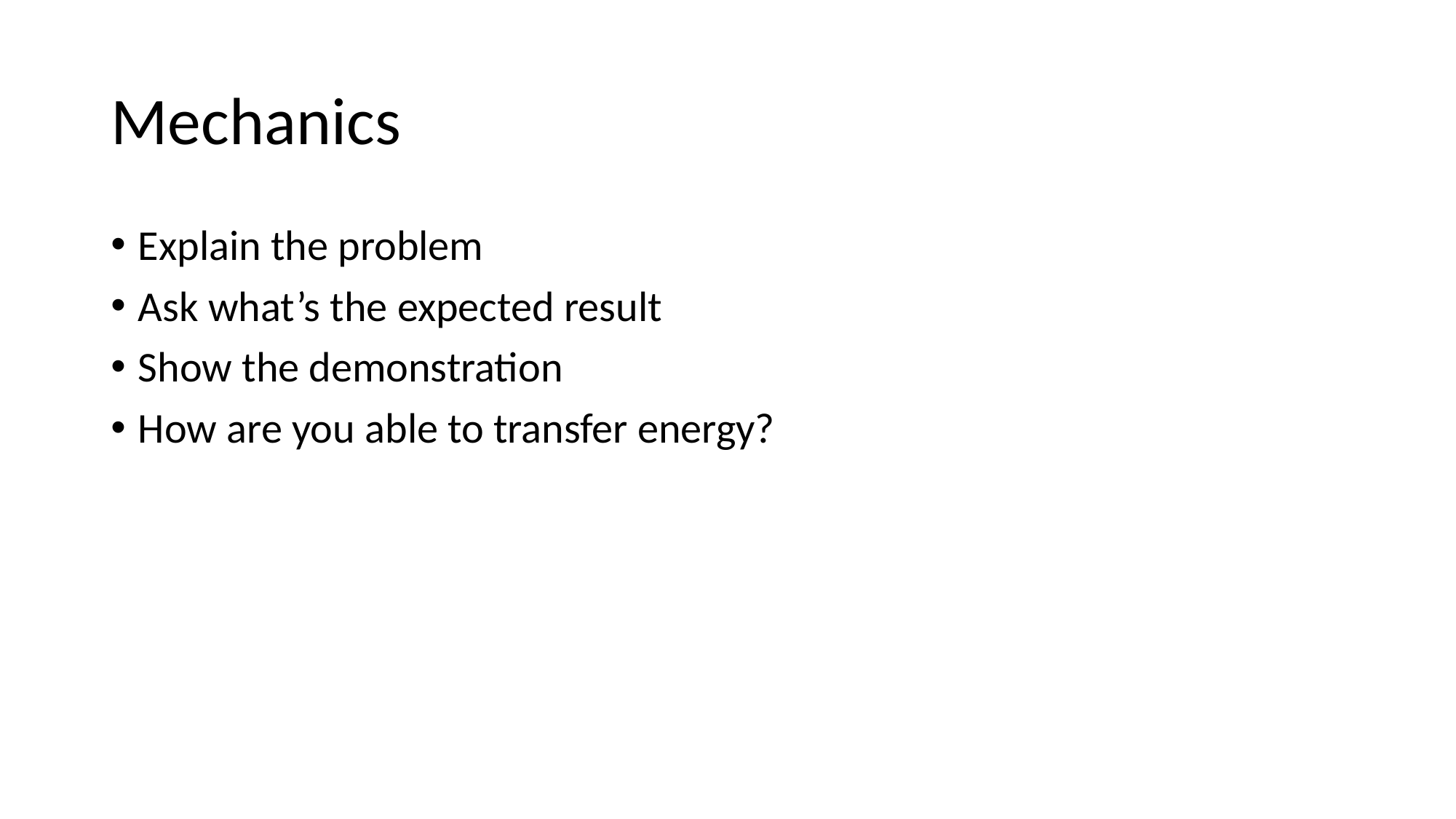

# Mechanics
Explain the problem
Ask what’s the expected result
Show the demonstration
How are you able to transfer energy?